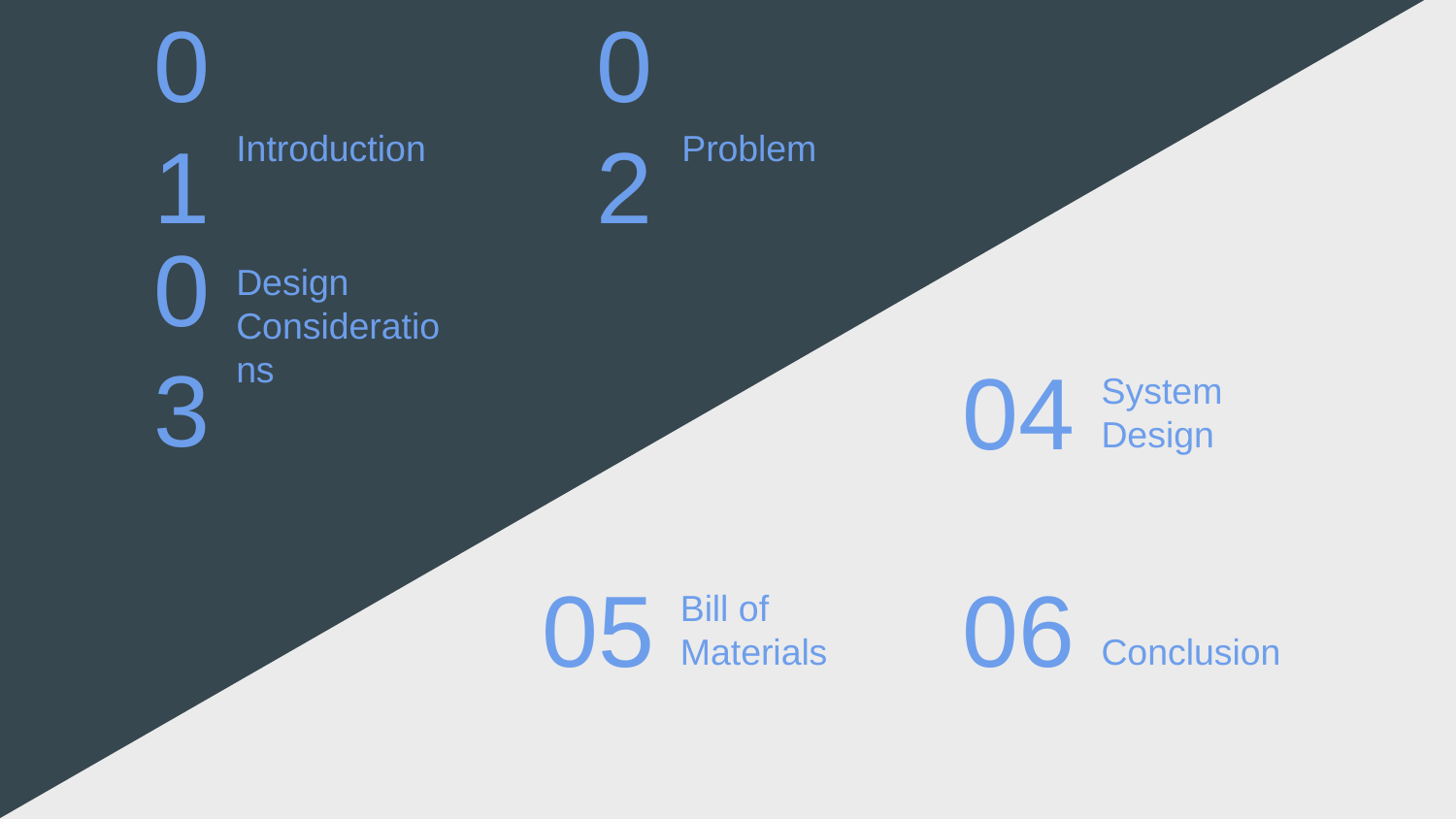

# 01
02
Introduction
Problem
03
Design Considerations
04
System Design
05
06
Bill of Materials
Conclusion